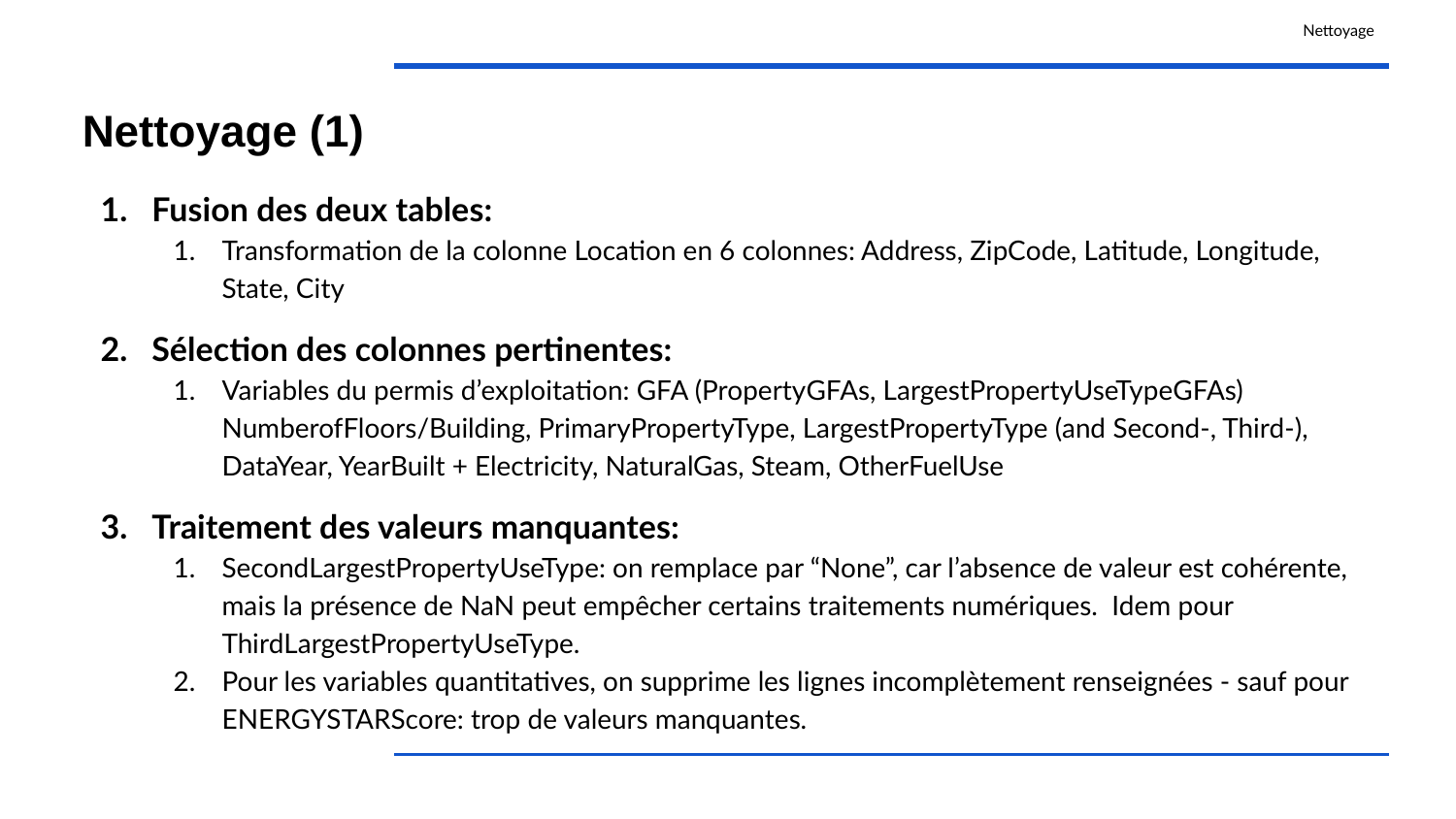

Nettoyage
# Nettoyage (1)
Fusion des deux tables:
Transformation de la colonne Location en 6 colonnes: Address, ZipCode, Latitude, Longitude, State, City
Sélection des colonnes pertinentes:
Variables du permis d’exploitation: GFA (PropertyGFAs, LargestPropertyUseTypeGFAs) NumberofFloors/Building, PrimaryPropertyType, LargestPropertyType (and Second-, Third-), DataYear, YearBuilt + Electricity, NaturalGas, Steam, OtherFuelUse
Traitement des valeurs manquantes:
SecondLargestPropertyUseType: on remplace par “None”, car l’absence de valeur est cohérente, mais la présence de NaN peut empêcher certains traitements numériques.  Idem pour ThirdLargestPropertyUseType.
Pour les variables quantitatives, on supprime les lignes incomplètement renseignées - sauf pour ENERGYSTARScore: trop de valeurs manquantes.